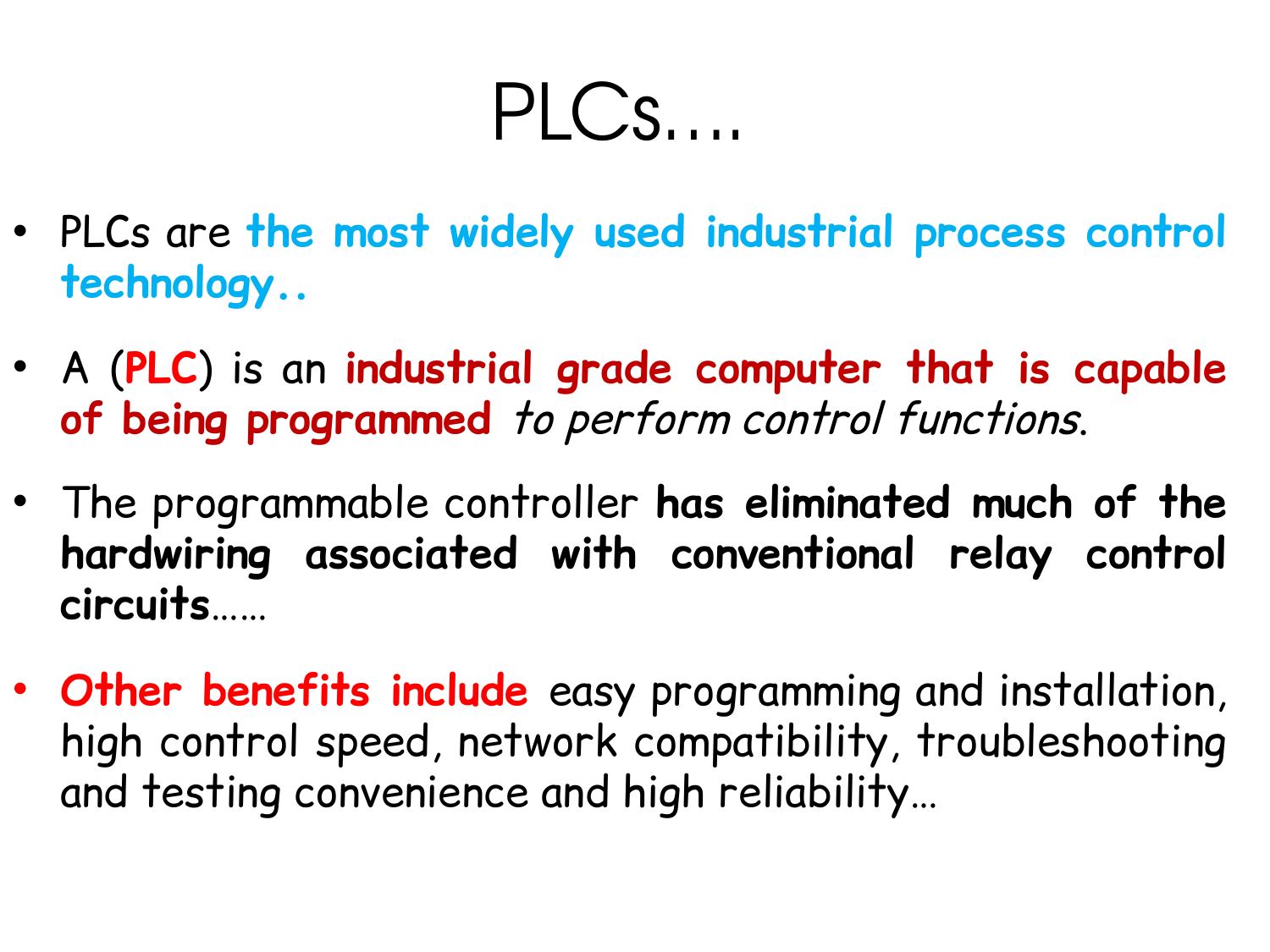

# PLCs….
PLCs are the most widely used industrial process control technology..

A (PLC) is an industrial grade computer that is capable of being programmed to perform control functions.

The programmable controller has eliminated much of the hardwiring associated with conventional relay control circuits……

Other benefits include easy programming and installation, high control speed, network compatibility, troubleshooting and testing convenience and high reliability…